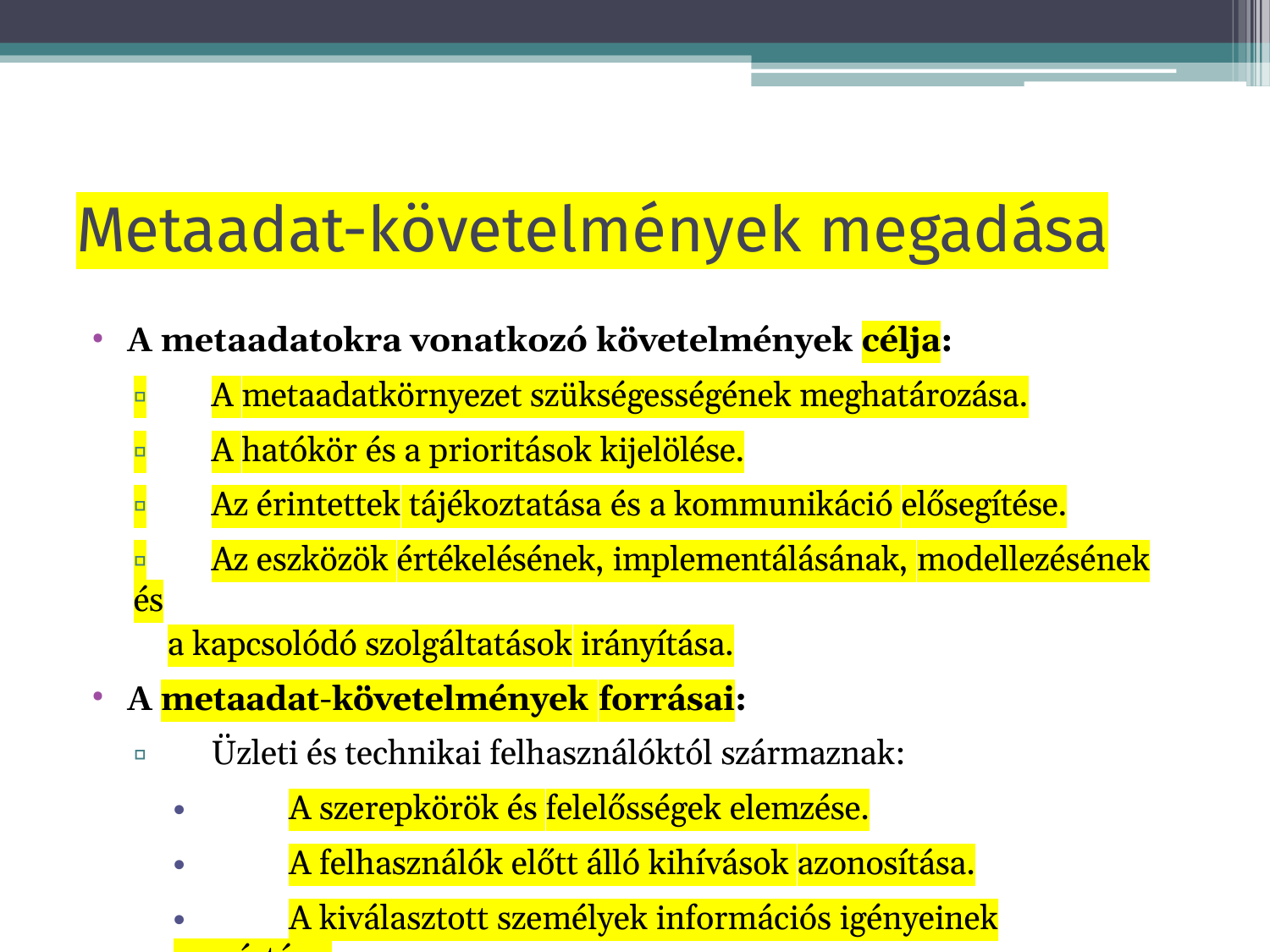

# Metaadat-követelmények megadása
A metaadatokra vonatkozó követelmények célja:
▫	A metaadatkörnyezet szükségességének meghatározása.
▫	A hatókör és a prioritások kijelölése.
▫	Az érintettek tájékoztatása és a kommunikáció elősegítése.
▫	Az eszközök értékelésének, implementálásának, modellezésének és
a kapcsolódó szolgáltatások irányítása.
A metaadat-követelmények forrásai:
▫	Üzleti és technikai felhasználóktól származnak:
🞄	A szerepkörök és felelősségek elemzése.
🞄	A felhasználók előtt álló kihívások azonosítása.
🞄	A kiválasztott személyek információs igényeinek megértése.